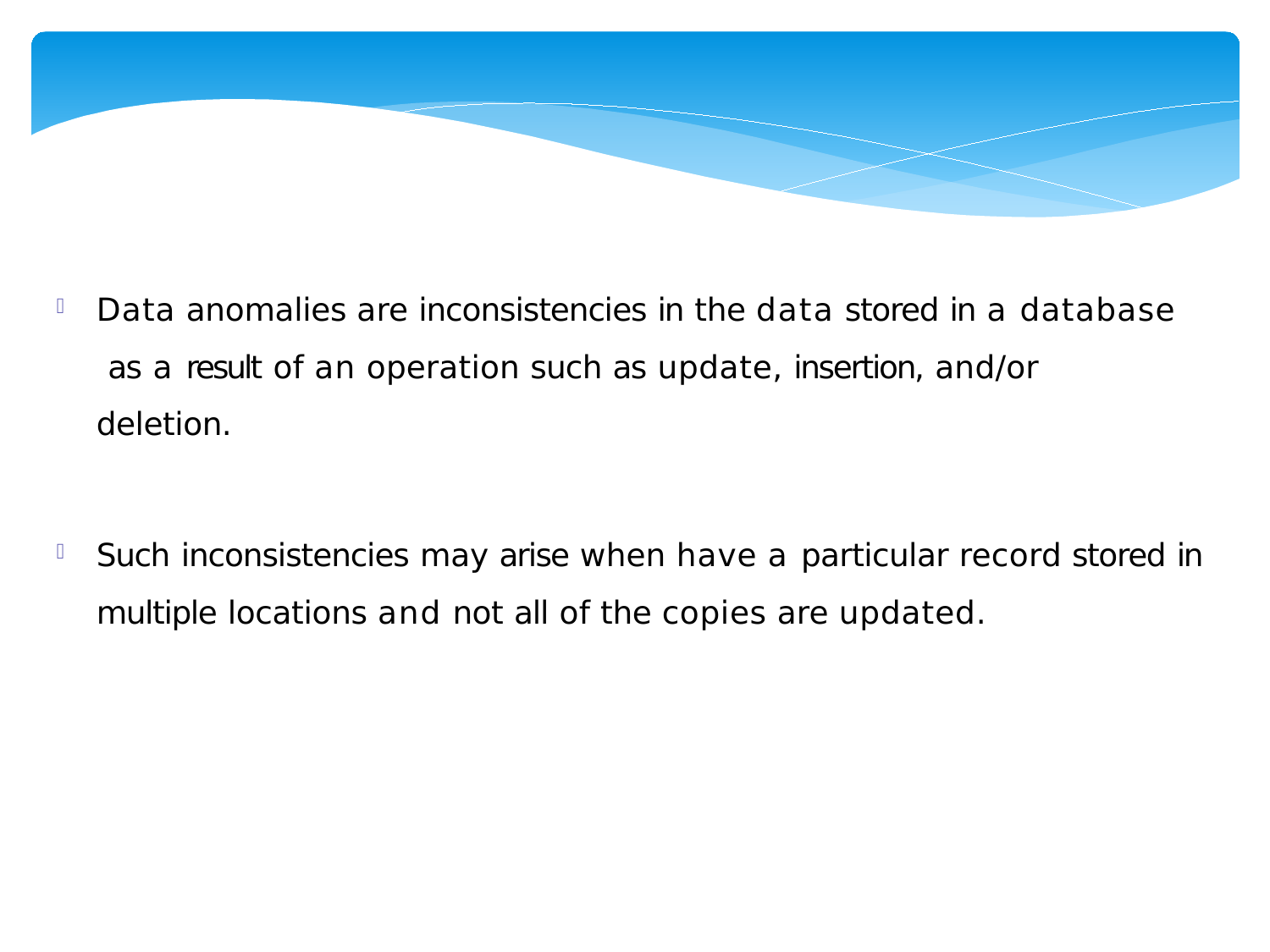

Data anomalies are inconsistencies in the data stored in a database  as a result of an operation such as update, insertion, and/or deletion.

Such inconsistencies may arise when have a particular record stored in  multiple locations and not all of the copies are updated.